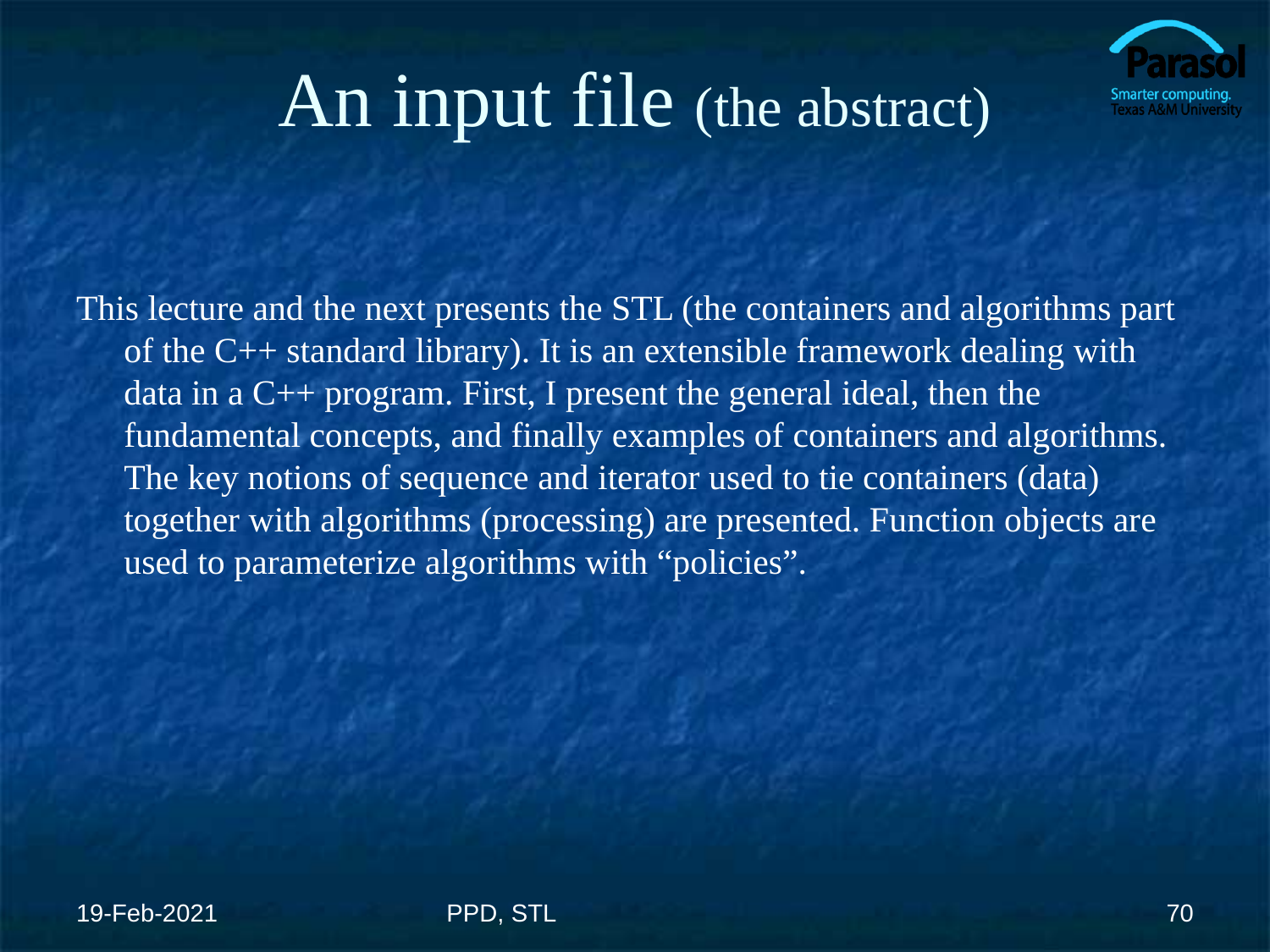

# An input file (the abstract)

This lecture and the next presents the STL (the containers and algorithms part of the C++ standard library). It is an extensible framework dealing with data in a C++ program. First, I present the general ideal, then the fundamental concepts, and finally examples of containers and algorithms. The key notions of sequence and iterator used to tie containers (data) together with algorithms (processing) are presented. Function objects are used to parameterize algorithms with “policies”.
19-Feb-2021
PPD, STL
70